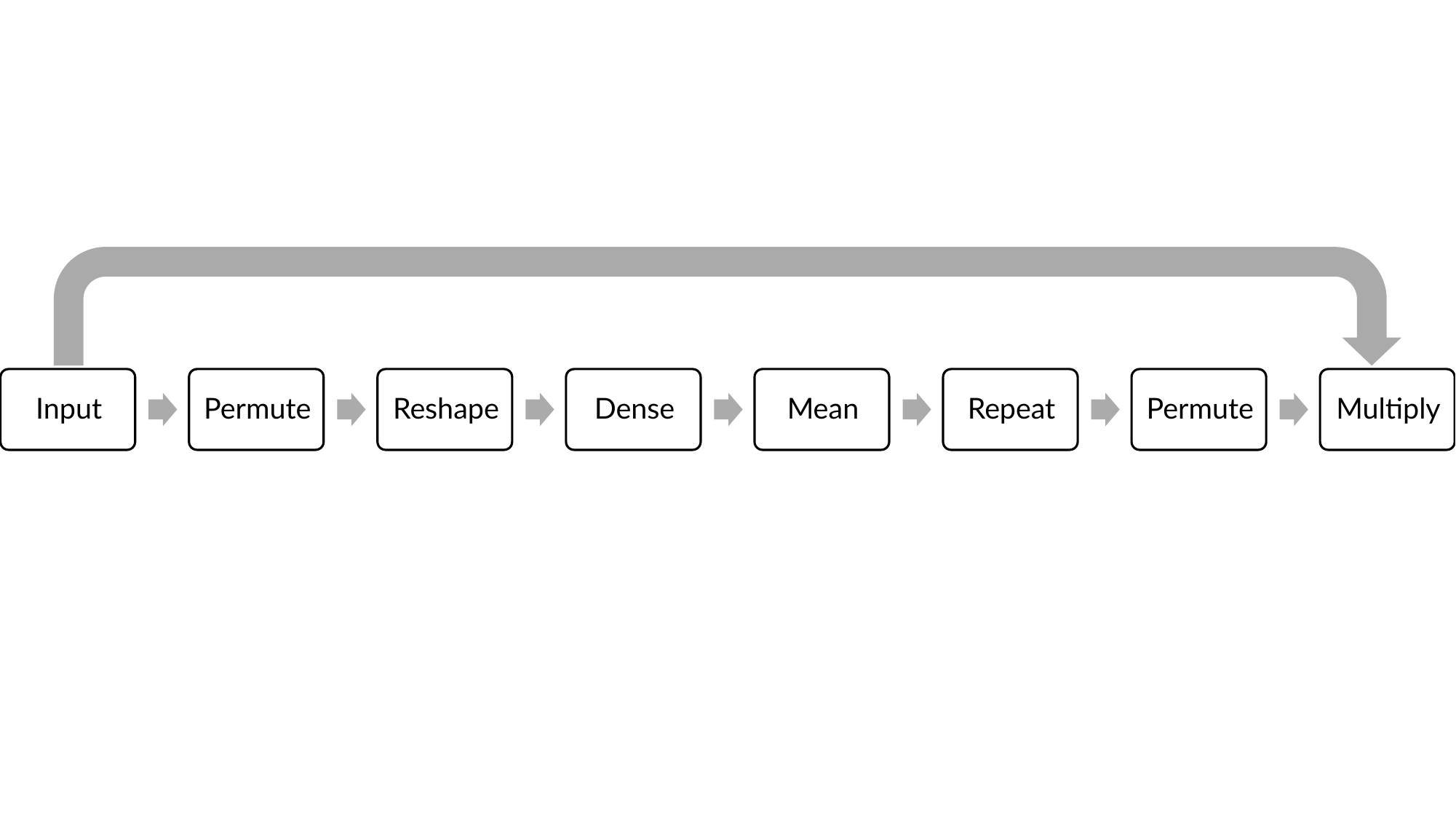

Input

Permute

Reshape

Dense

Mean

Repeat

Permute

Multiply